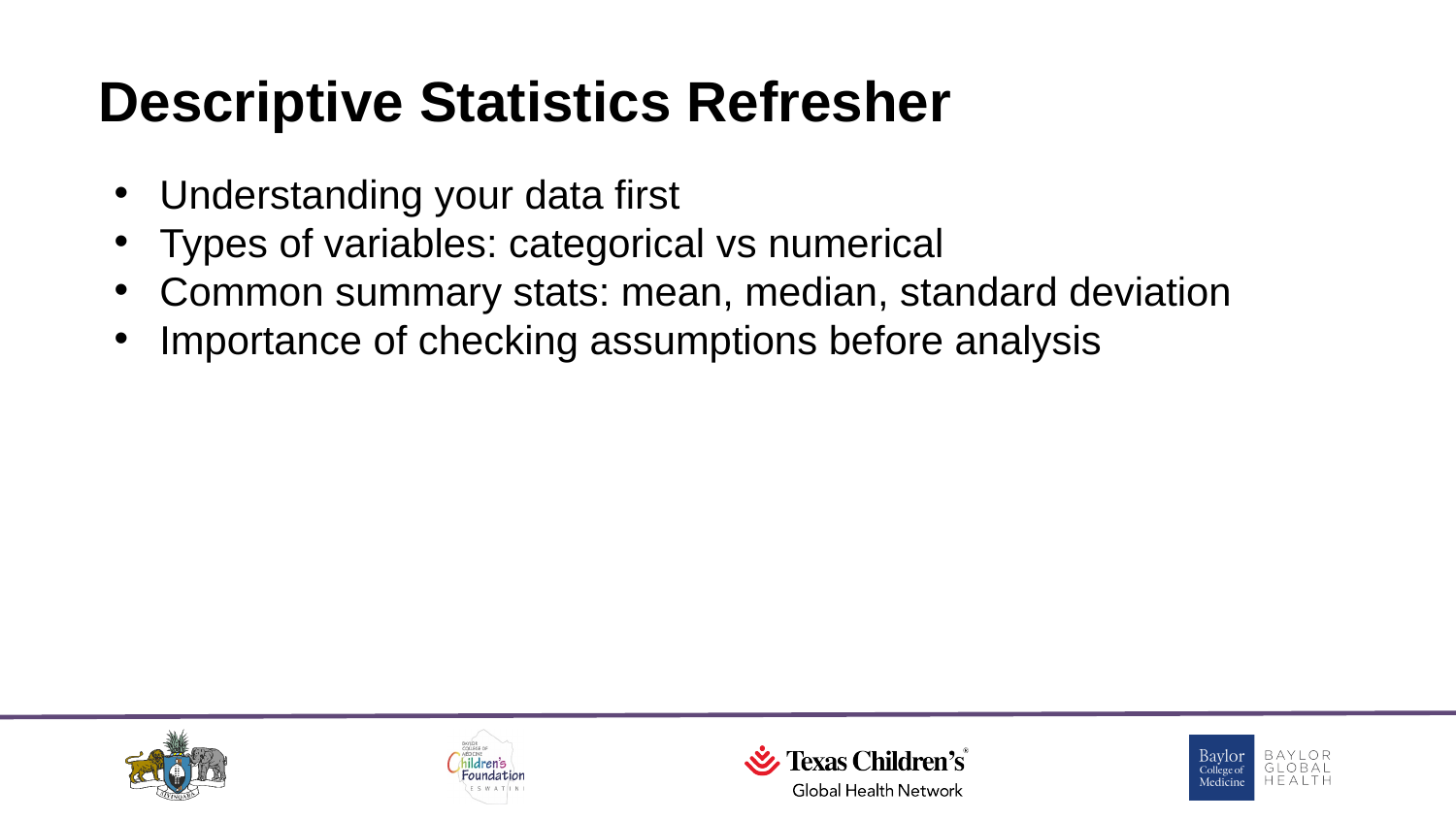

# Descriptive Statistics Refresher
Understanding your data first
Types of variables: categorical vs numerical
Common summary stats: mean, median, standard deviation
Importance of checking assumptions before analysis